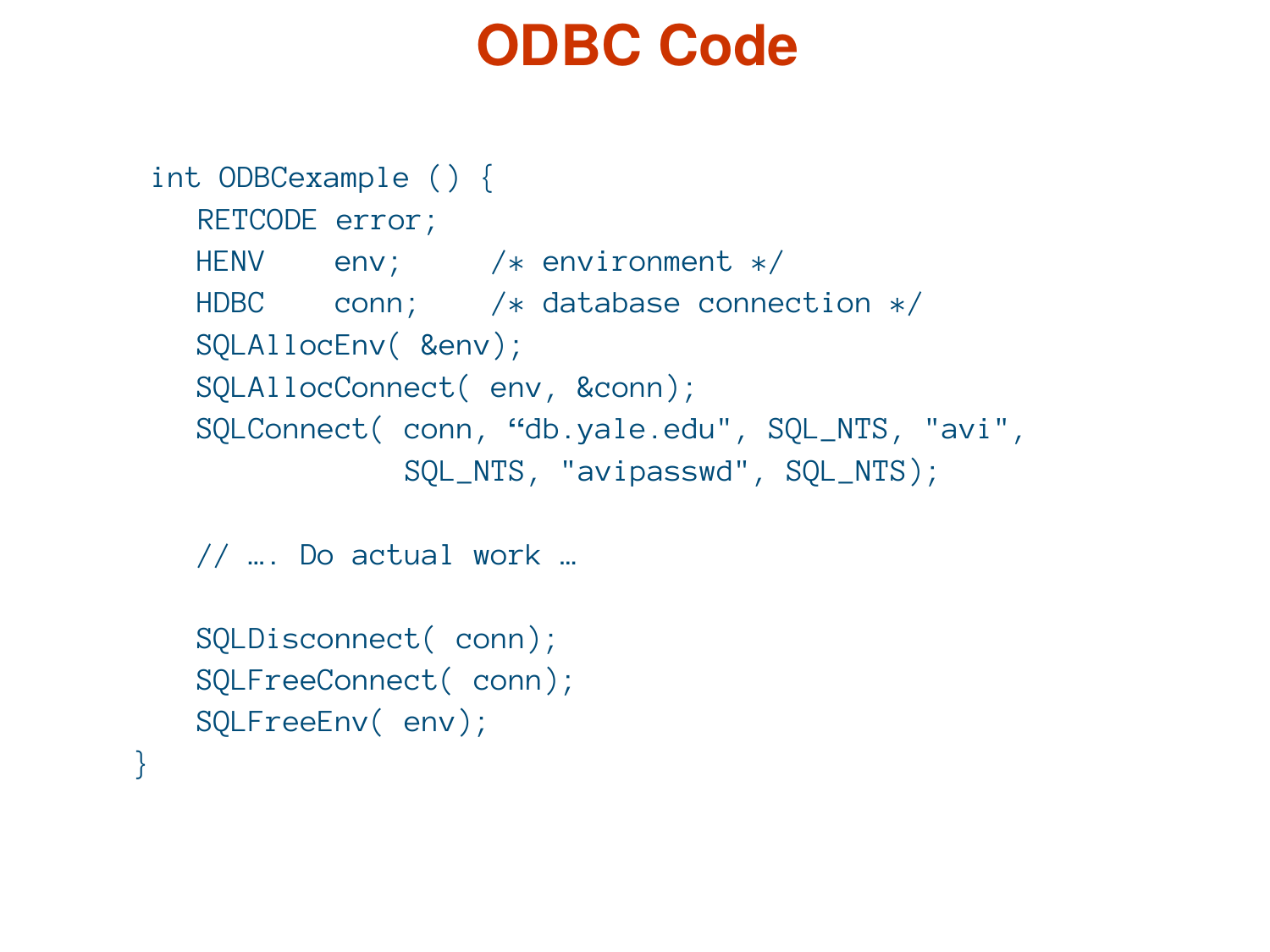

# ODBC Code
   int ODBCexample () {
	   RETCODE error;
  HENV    env;     /* environment */
  HDBC    conn;    /* database connection */
  SQLAllocEnv( &env);
  SQLAllocConnect( env, &conn);
  SQLConnect( conn, “db.yale.edu", SQL_NTS, "avi",
              SQL_NTS, "avipasswd", SQL_NTS);

  // …. Do actual work …

  SQLDisconnect( conn);
  SQLFreeConnect( conn);
  SQLFreeEnv( env);
  }